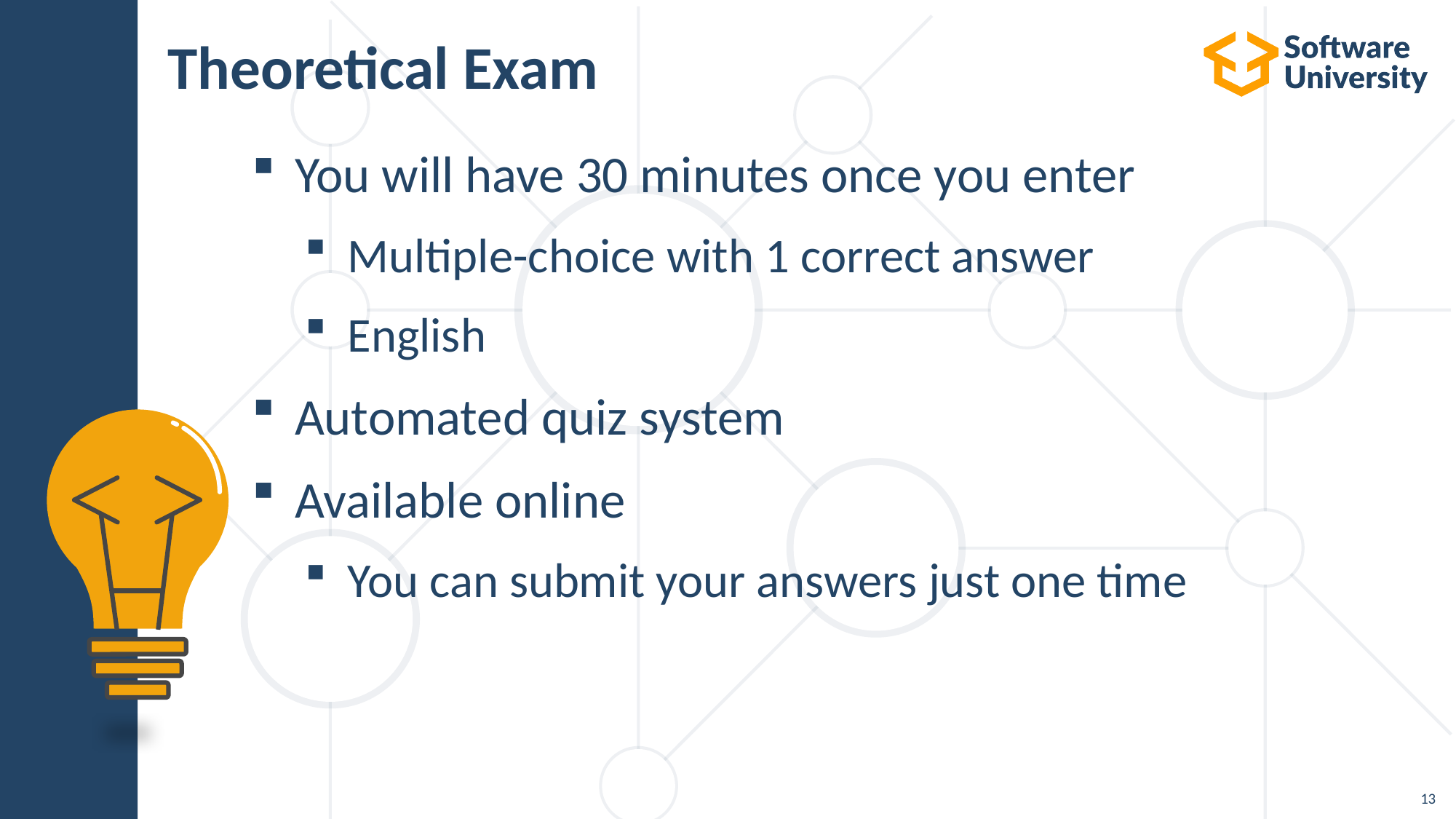

# Theoretical Exam
You will have 30 minutes once you enter
Multiple-choice with 1 correct answer
English
Automated quiz system
Available online
You can submit your answers just one time
13